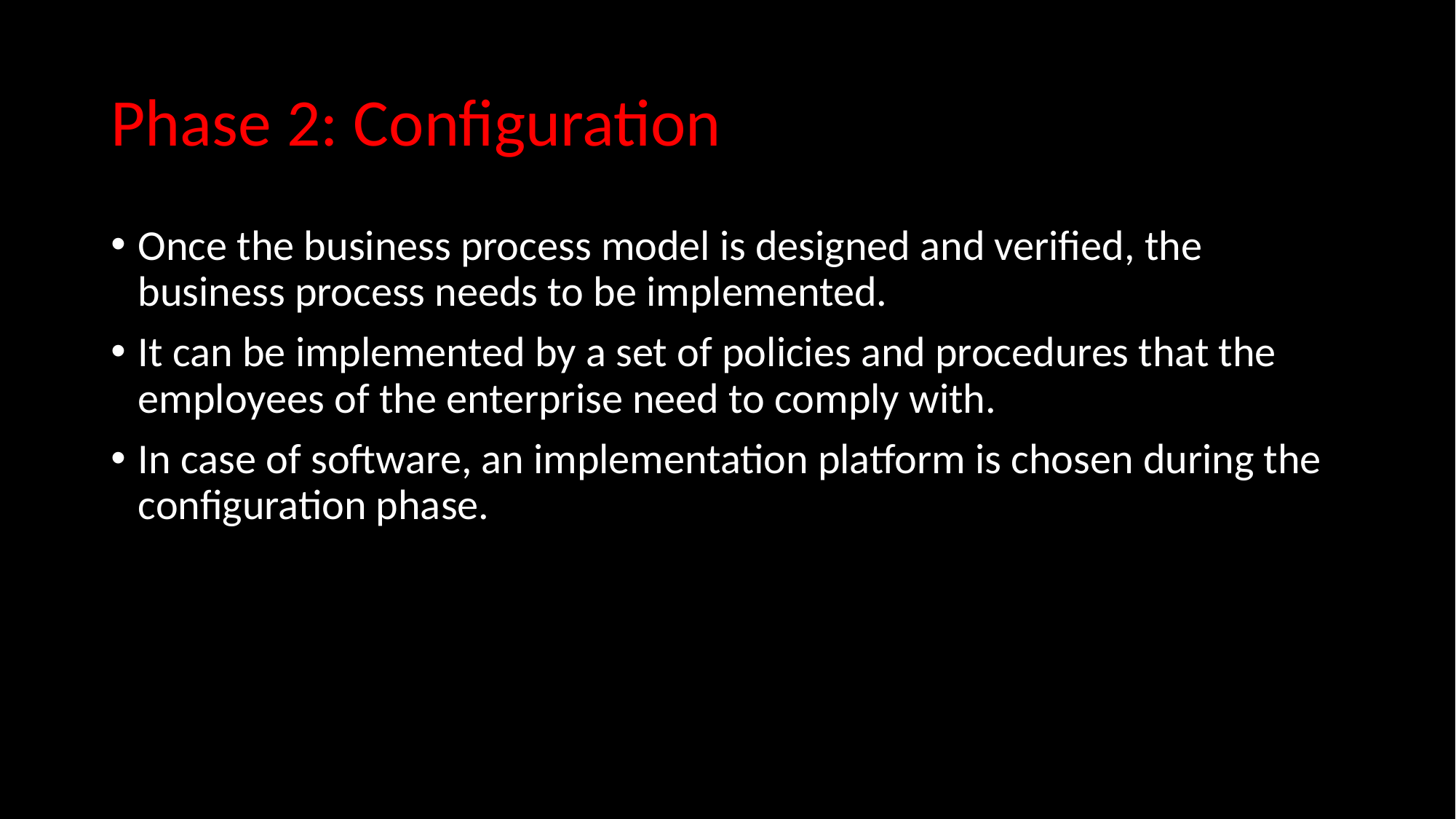

# Phase 2: Configuration
Once the business process model is designed and verified, the business process needs to be implemented.
It can be implemented by a set of policies and procedures that the employees of the enterprise need to comply with.
In case of software, an implementation platform is chosen during the configuration phase.